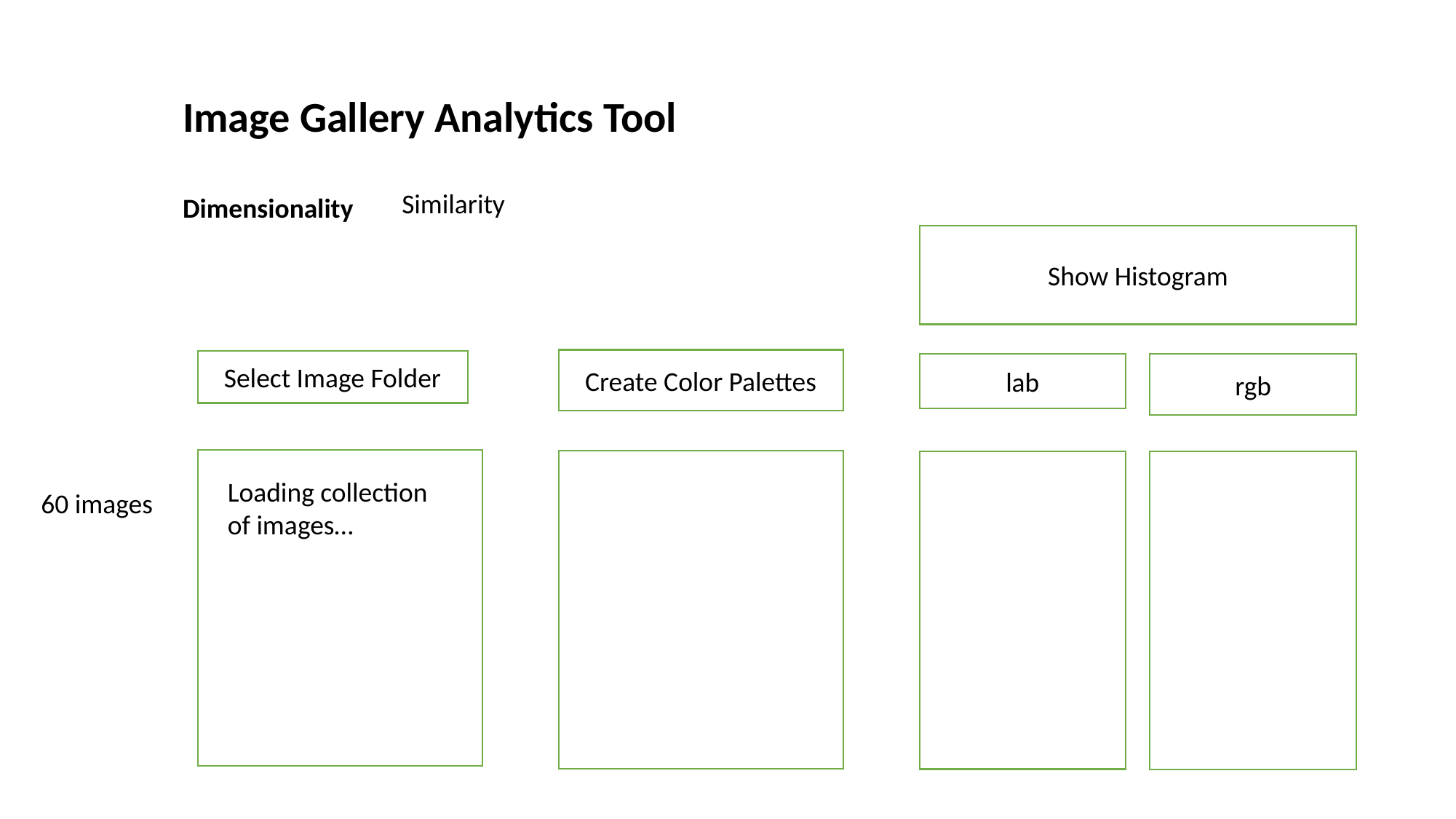

Image Gallery Analytics Tool
Similarity
Dimensionality
Show Histogram
Create Color Palettes
Select Image Folder
lab
rgb

60 images
Loading collection of images…